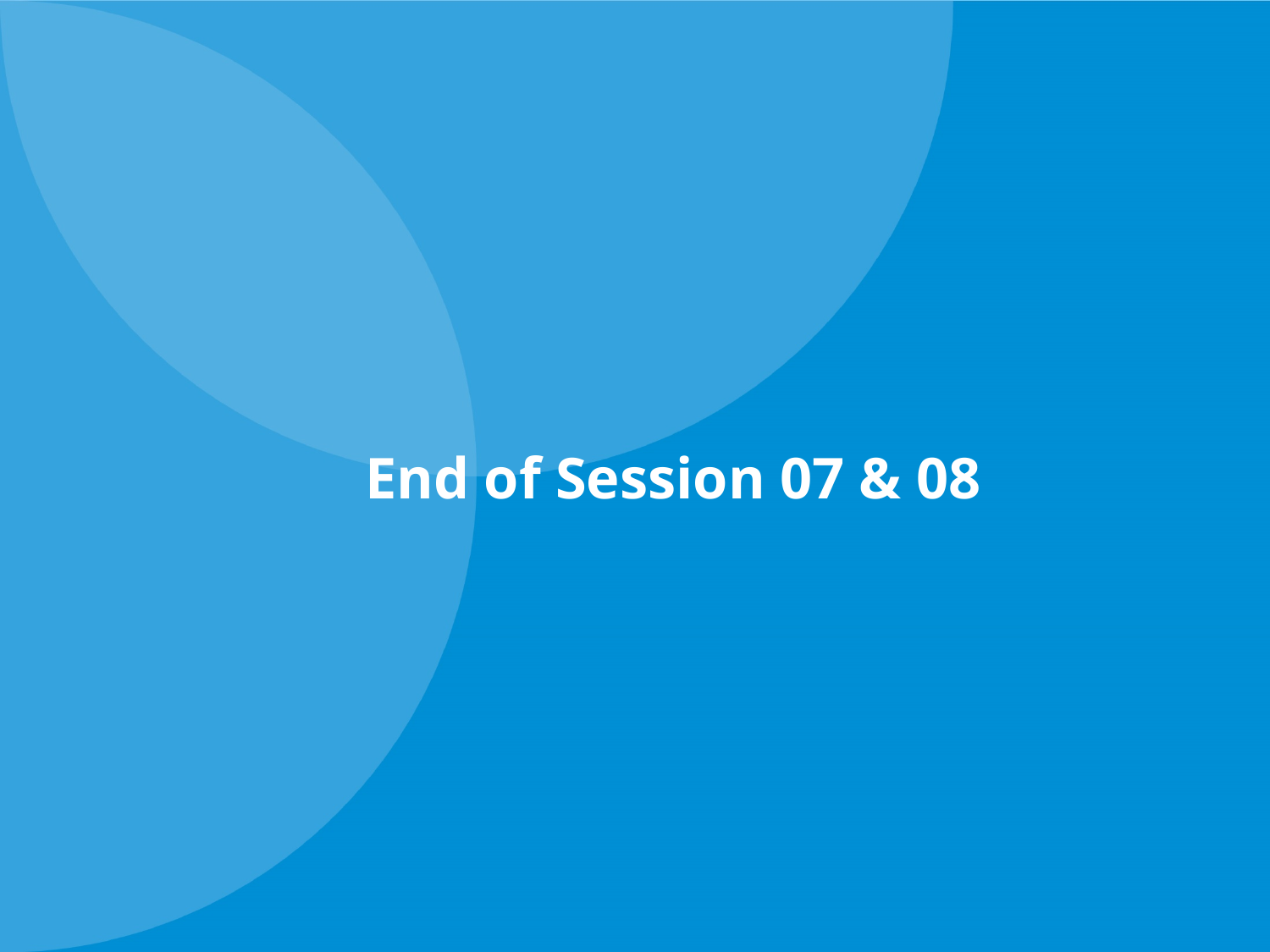

# End of Session 07 & 08